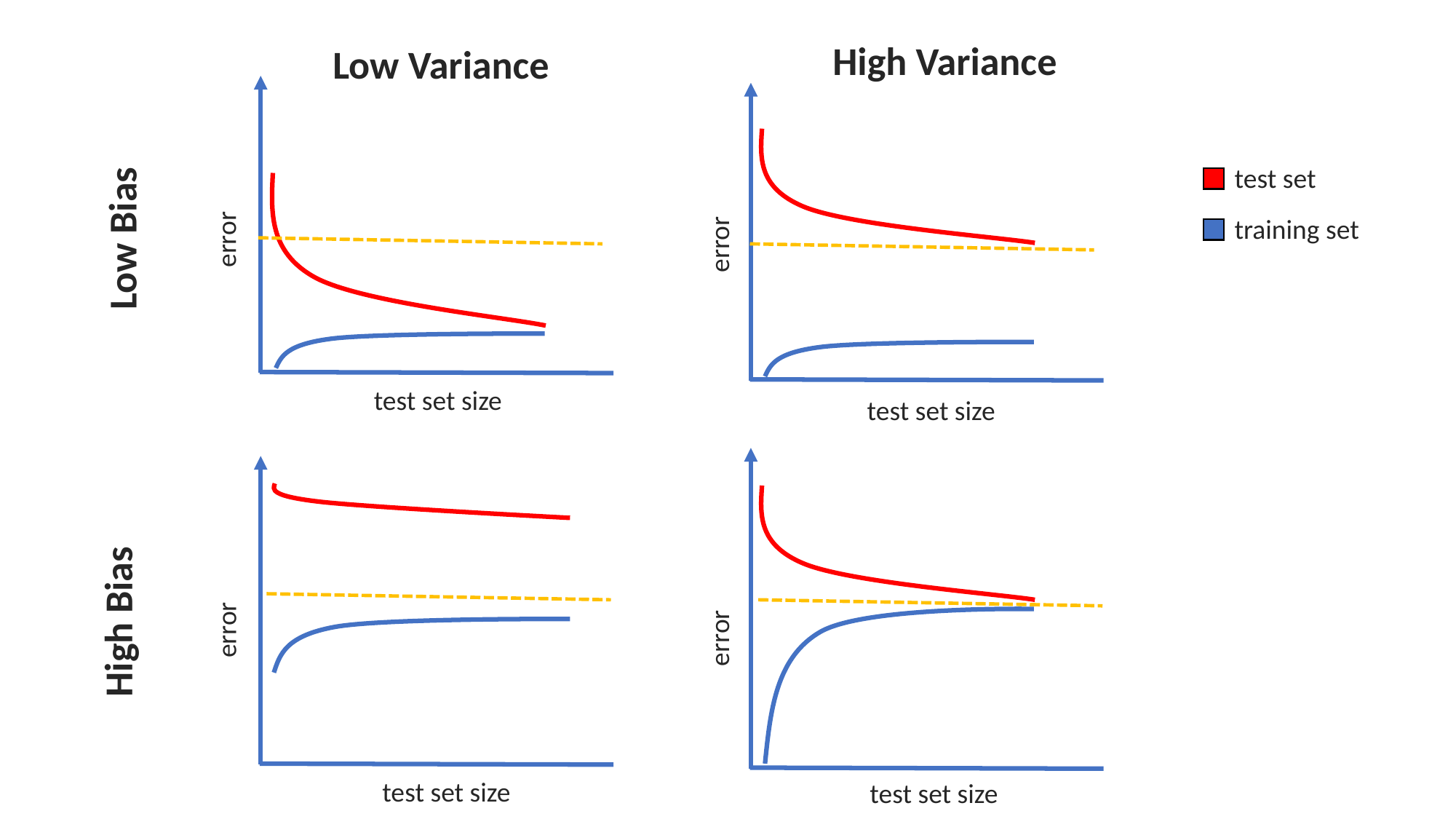

High Variance
Low Variance

test set

Low Bias
training set
error
error

test set size
test set size

High Bias
error
error

test set size
test set size